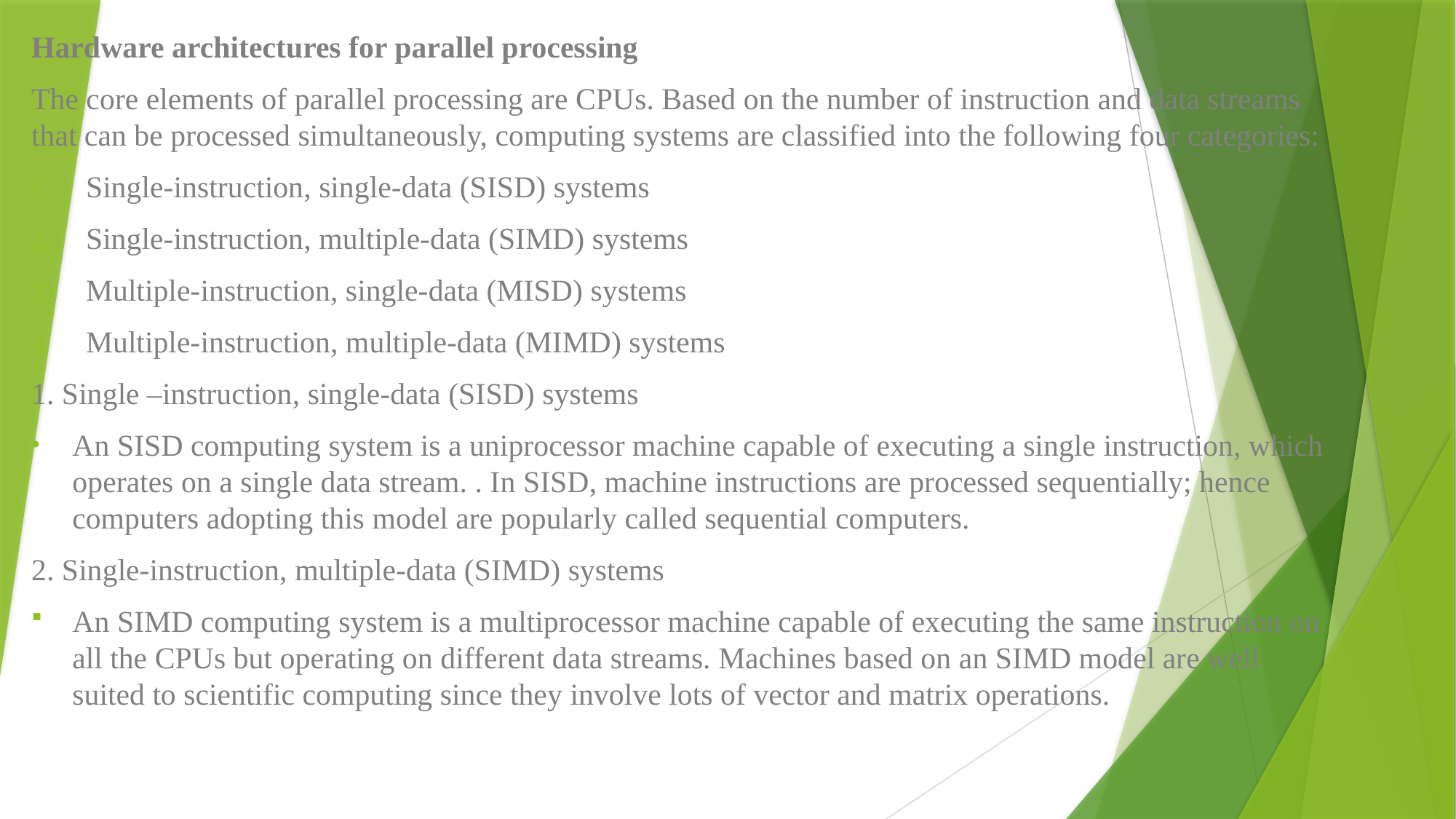

Hardware architectures for parallel processing
The core elements of parallel processing are CPUs. Based on the number of instruction and data streams that can be processed simultaneously, computing systems are classified into the following four categories:
Single-instruction, single-data (SISD) systems
Single-instruction, multiple-data (SIMD) systems
Multiple-instruction, single-data (MISD) systems
Multiple-instruction, multiple-data (MIMD) systems
1. Single –instruction, single-data (SISD) systems
An SISD computing system is a uniprocessor machine capable of executing a single instruction, which operates on a single data stream. . In SISD, machine instructions are processed sequentially; hence computers adopting this model are popularly called sequential computers.
2. Single-instruction, multiple-data (SIMD) systems
An SIMD computing system is a multiprocessor machine capable of executing the same instruction on all the CPUs but operating on different data streams. Machines based on an SIMD model are well suited to scientific computing since they involve lots of vector and matrix operations.